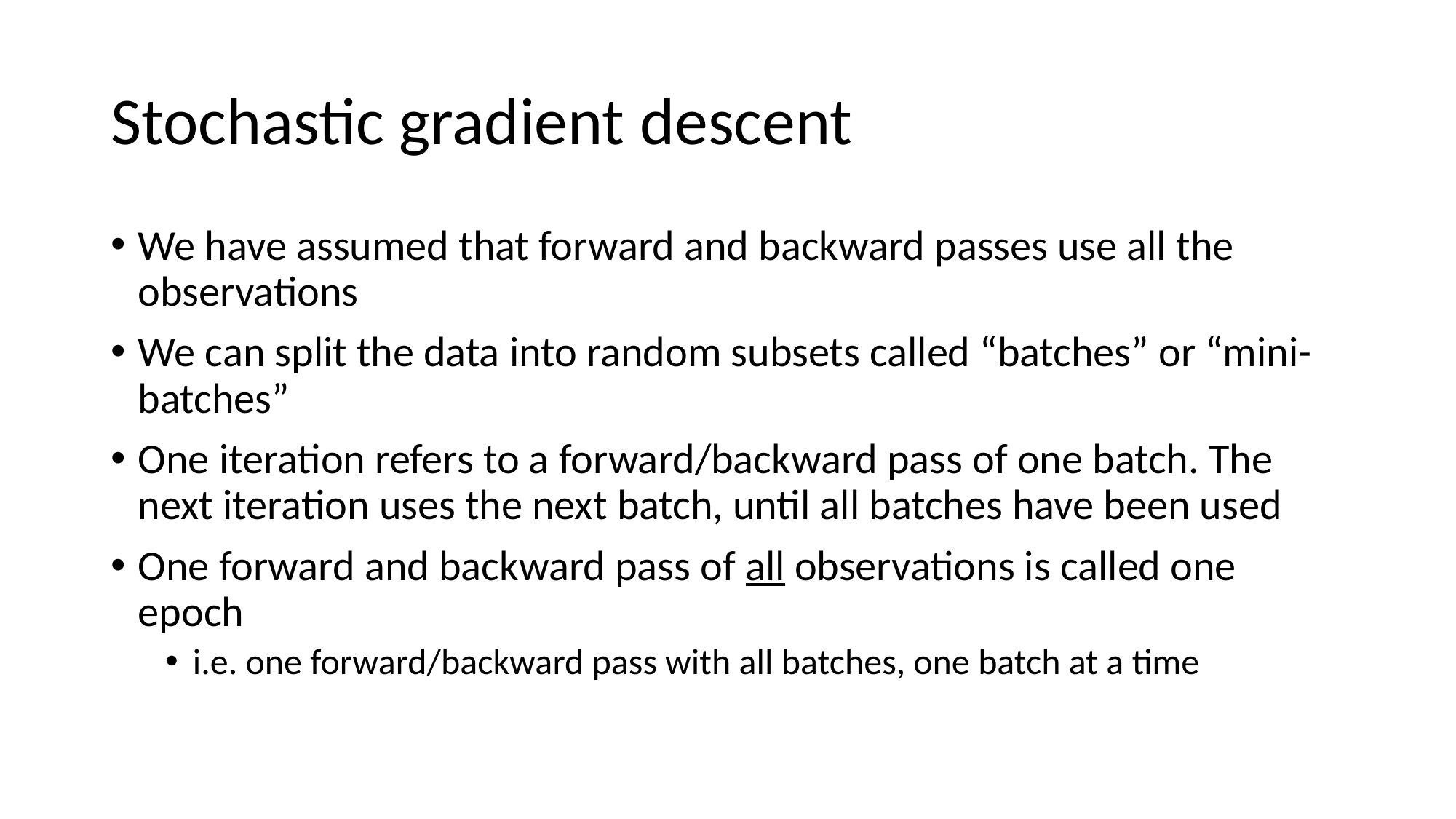

# Stochastic gradient descent
We have assumed that forward and backward passes use all the observations
We can split the data into random subsets called “batches” or “mini-batches”
One iteration refers to a forward/backward pass of one batch. The next iteration uses the next batch, until all batches have been used
One forward and backward pass of all observations is called one epoch
i.e. one forward/backward pass with all batches, one batch at a time